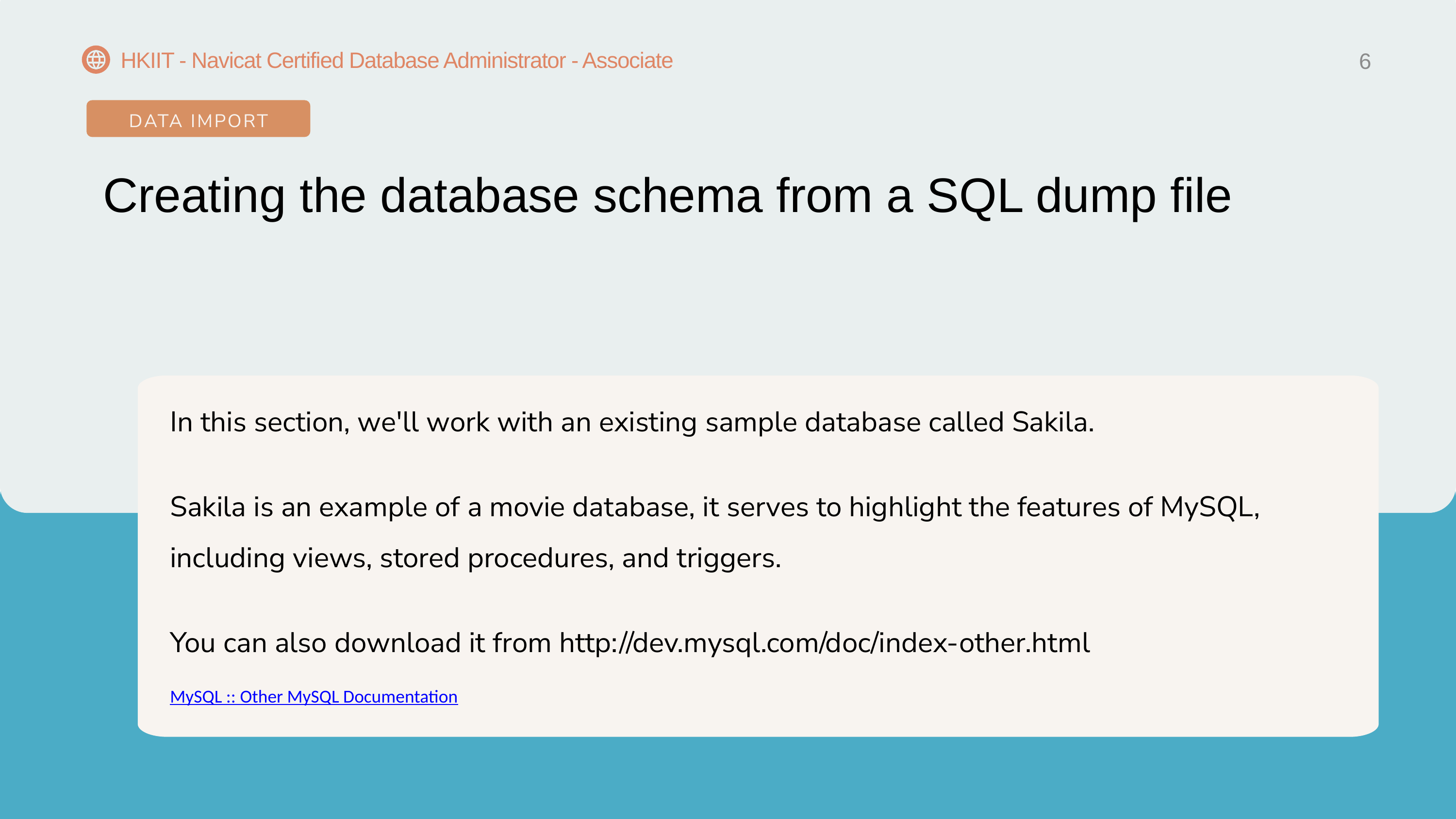

6

HKIIT - Navicat Certified Database Administrator - Associate

DATA IMPORT
Creating the database schema from a SQL dump file

In this section, we'll work with an existing sample database called Sakila.

Sakila is an example of a movie database, it serves to highlight the features of MySQL, including views, stored procedures, and triggers.

You can also download it from http://dev.mysql.com/doc/index-other.html

MySQL :: Other MySQL Documentation